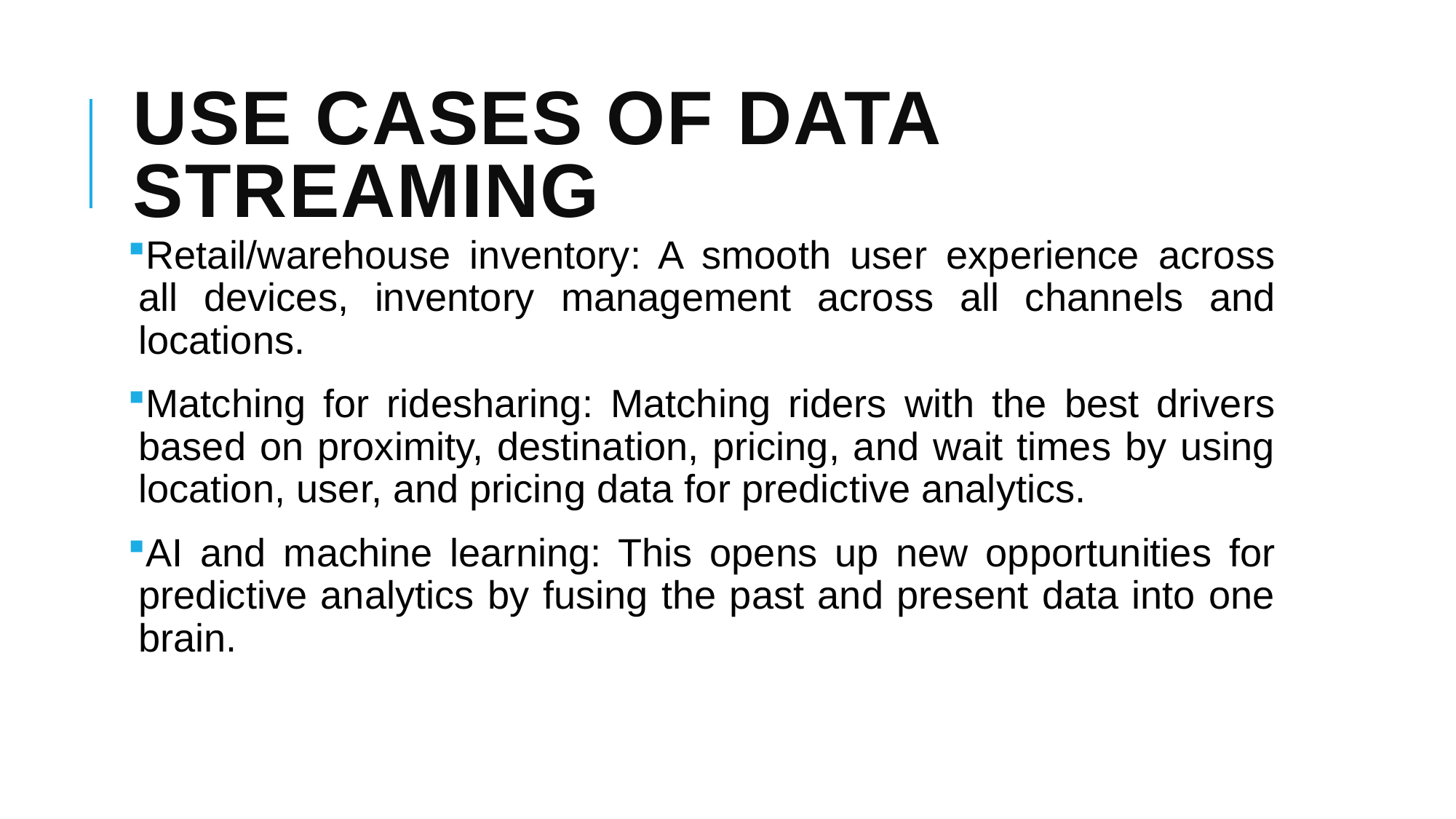

# Use Cases of Data Streaming
Retail/warehouse inventory: A smooth user experience across all devices, inventory management across all channels and locations.
Matching for ridesharing: Matching riders with the best drivers based on proximity, destination, pricing, and wait times by using location, user, and pricing data for predictive analytics.
AI and machine learning: This opens up new opportunities for predictive analytics by fusing the past and present data into one brain.